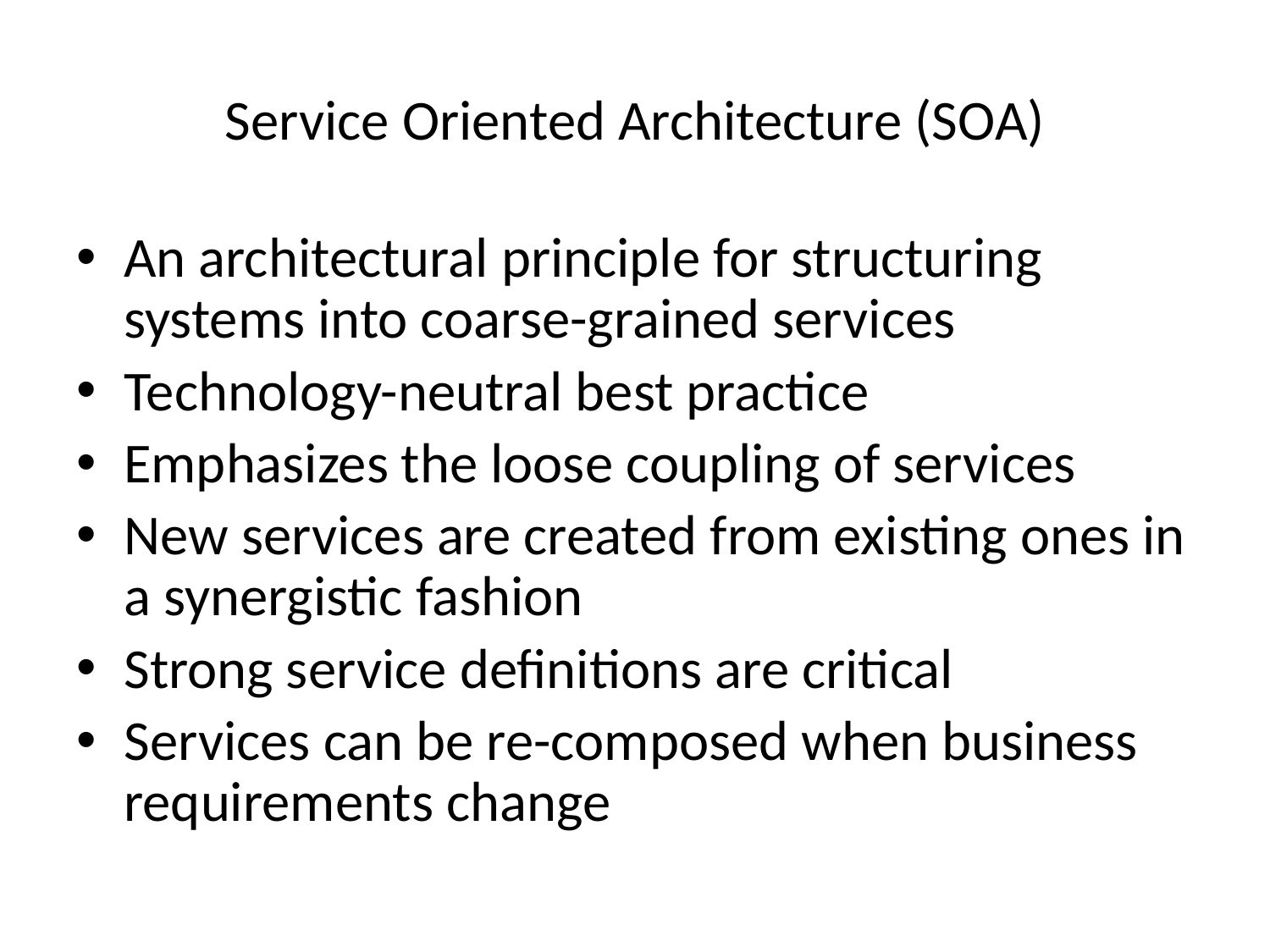

# Service Oriented Architecture (SOA)
An architectural principle for structuring systems into coarse-grained services
Technology-neutral best practice
Emphasizes the loose coupling of services
New services are created from existing ones in a synergistic fashion
Strong service definitions are critical
Services can be re-composed when business requirements change